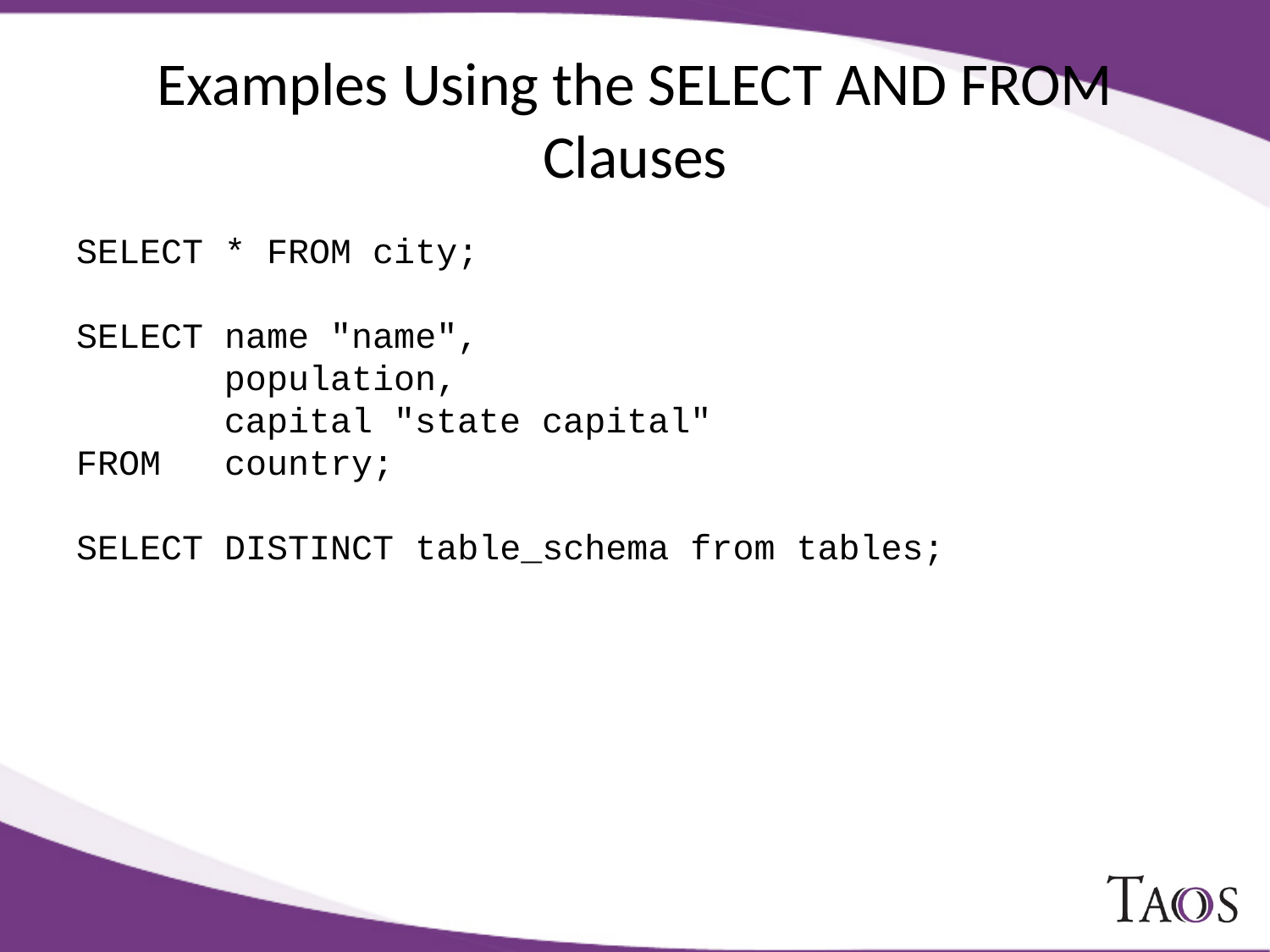

# Examples Using the SELECT AND FROM Clauses
SELECT * FROM city;

SELECT name "name",
       population,
       capital "state capital"
FROM   country;

SELECT DISTINCT table_schema from tables;